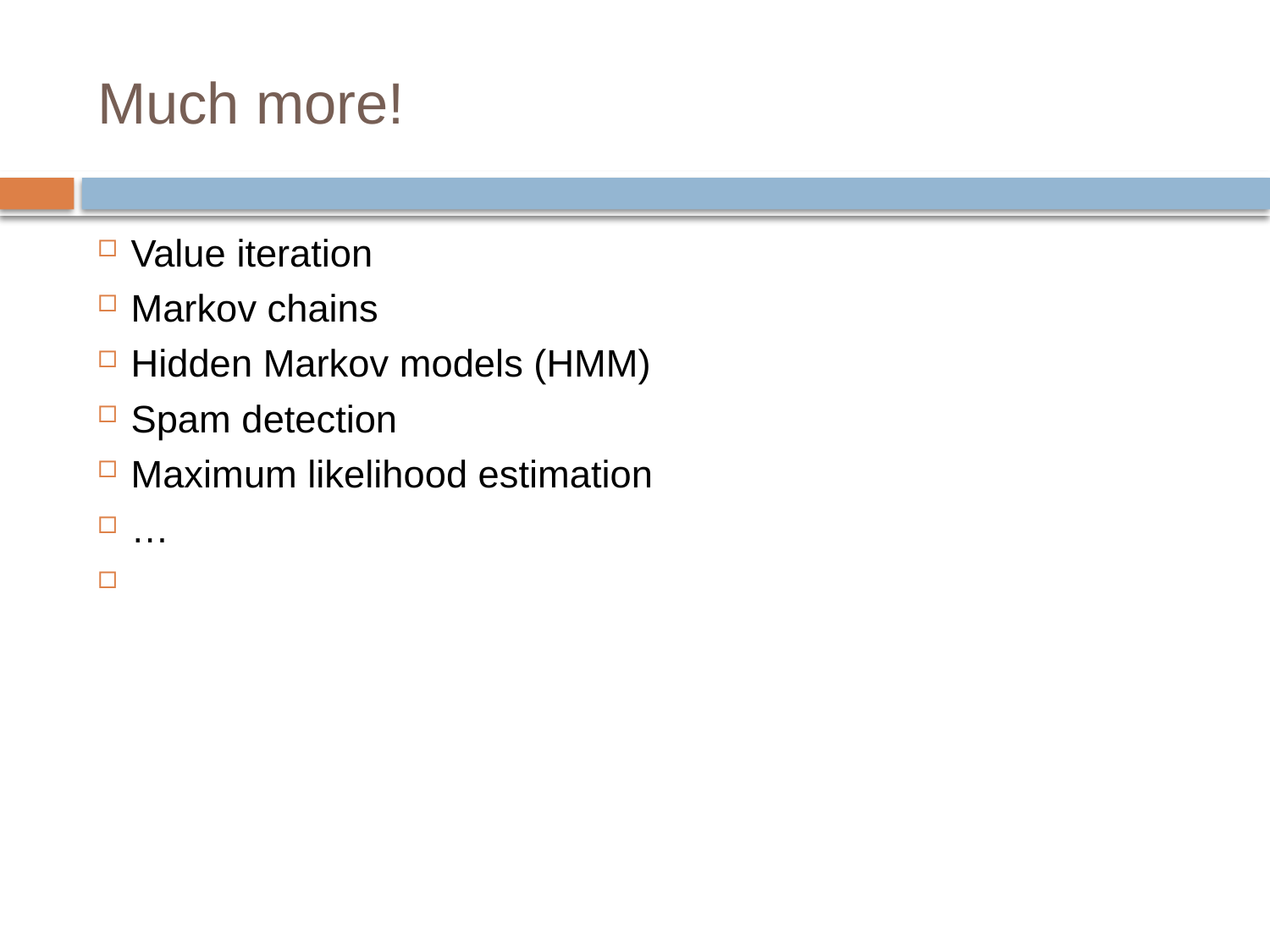

# Much more!
Value iteration
Markov chains
Hidden Markov models (HMM)
Spam detection
Maximum likelihood estimation
…